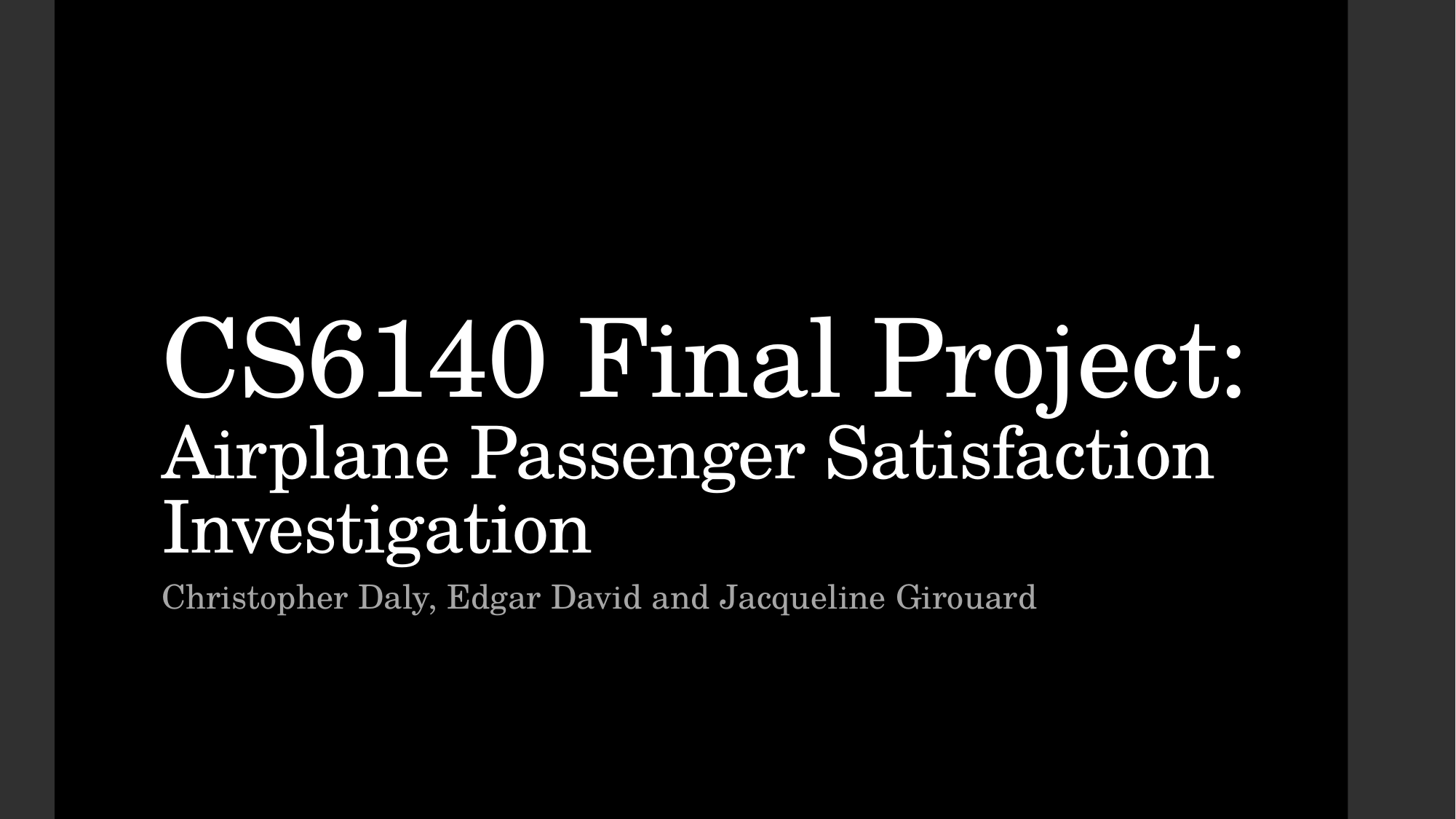

# CS6140 Final Project: Airplane Passenger Satisfaction Investigation
Christopher Daly, Edgar David and Jacqueline Girouard